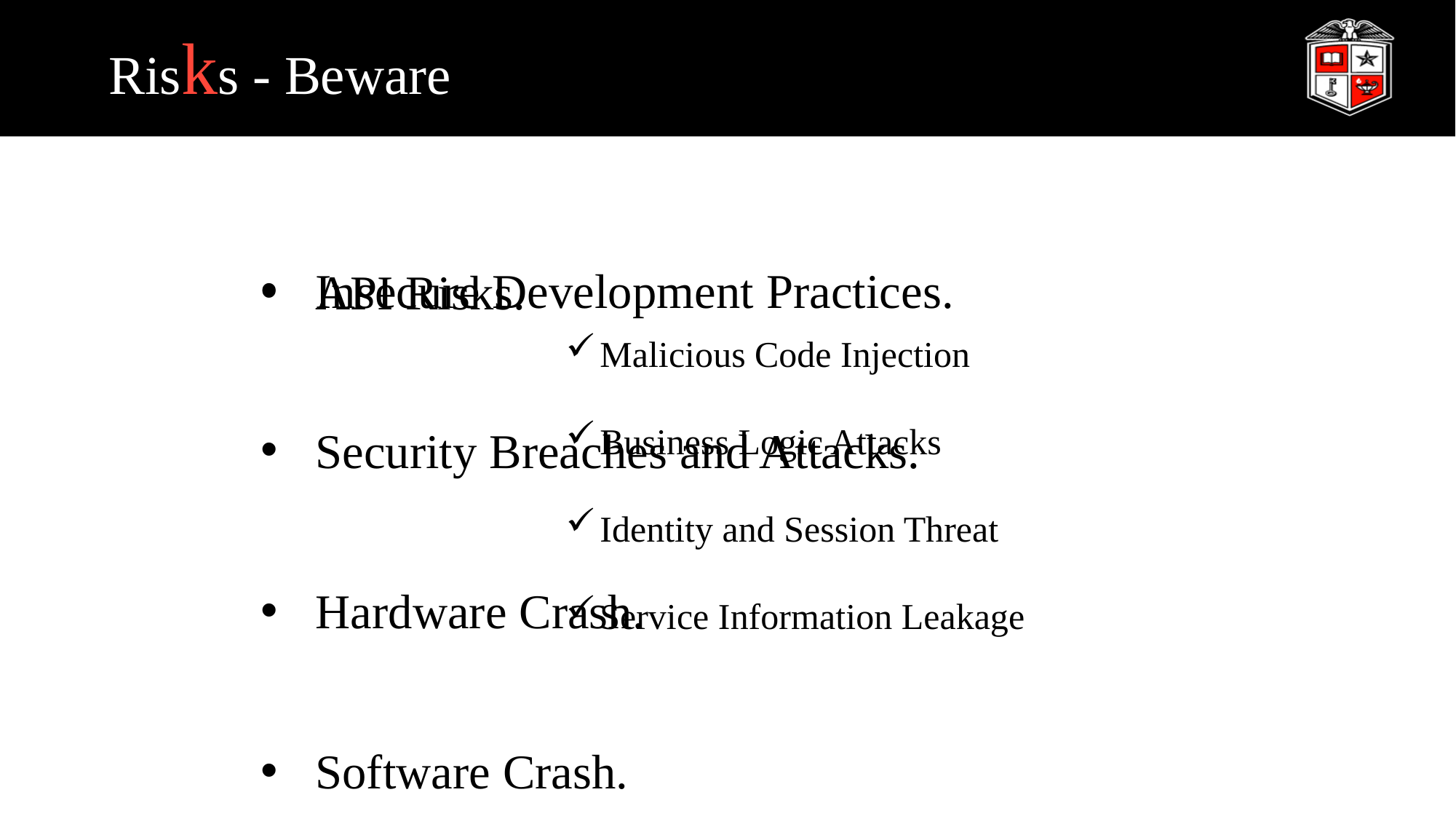

# Risks - Beware
Insecure Development Practices.

Security Breaches and Attacks.

Hardware Crash.

Software Crash.

API Risks.
Malicious Code Injection

Business Logic Attacks

Identity and Session Threat

Service Information Leakage